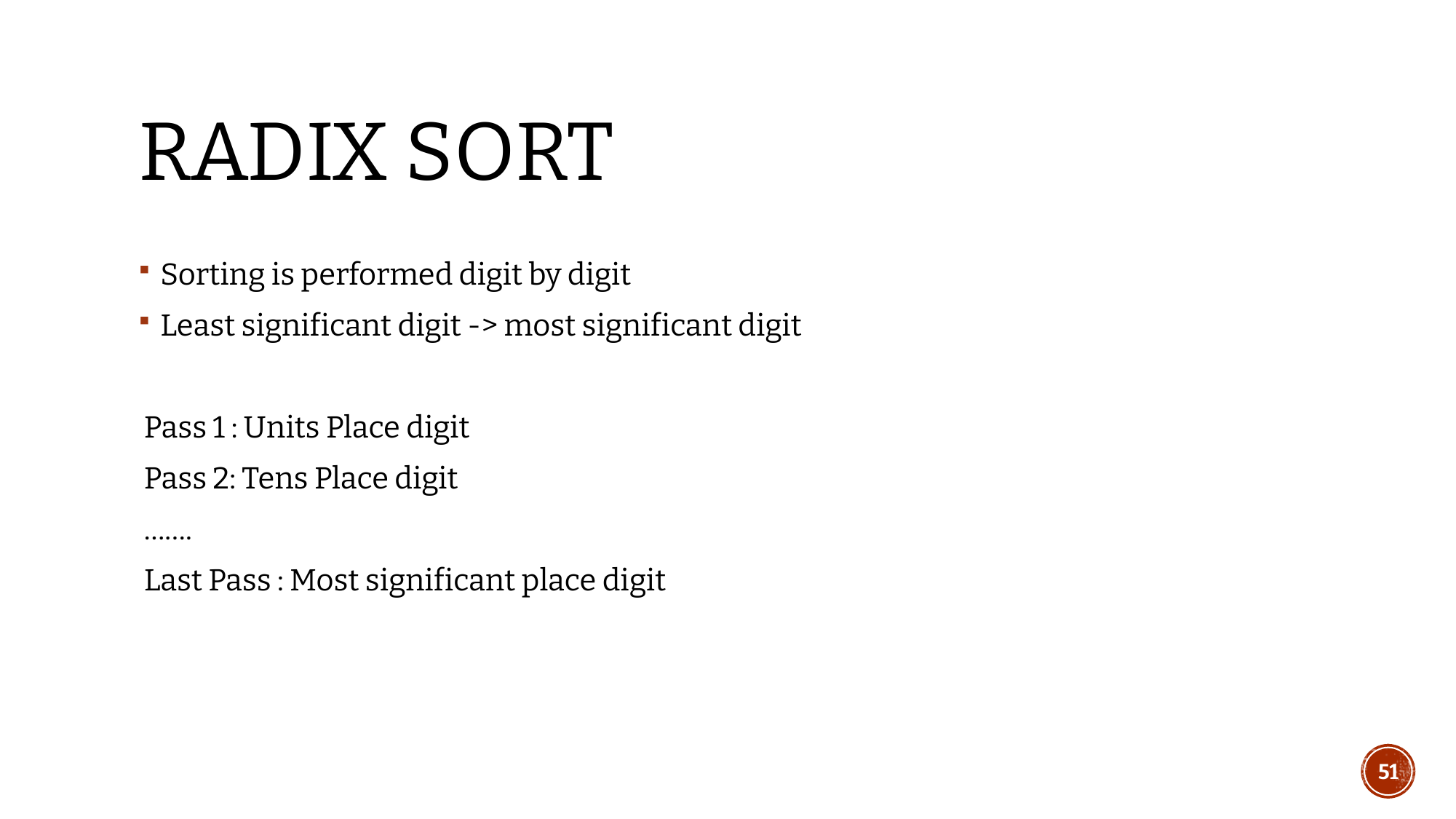

# Radix Sort
Sorting is performed digit by digit
Least significant digit -> most significant digit

Pass 1 : Units Place digit
Pass 2: Tens Place digit
…….
Last Pass : Most significant place digit
51